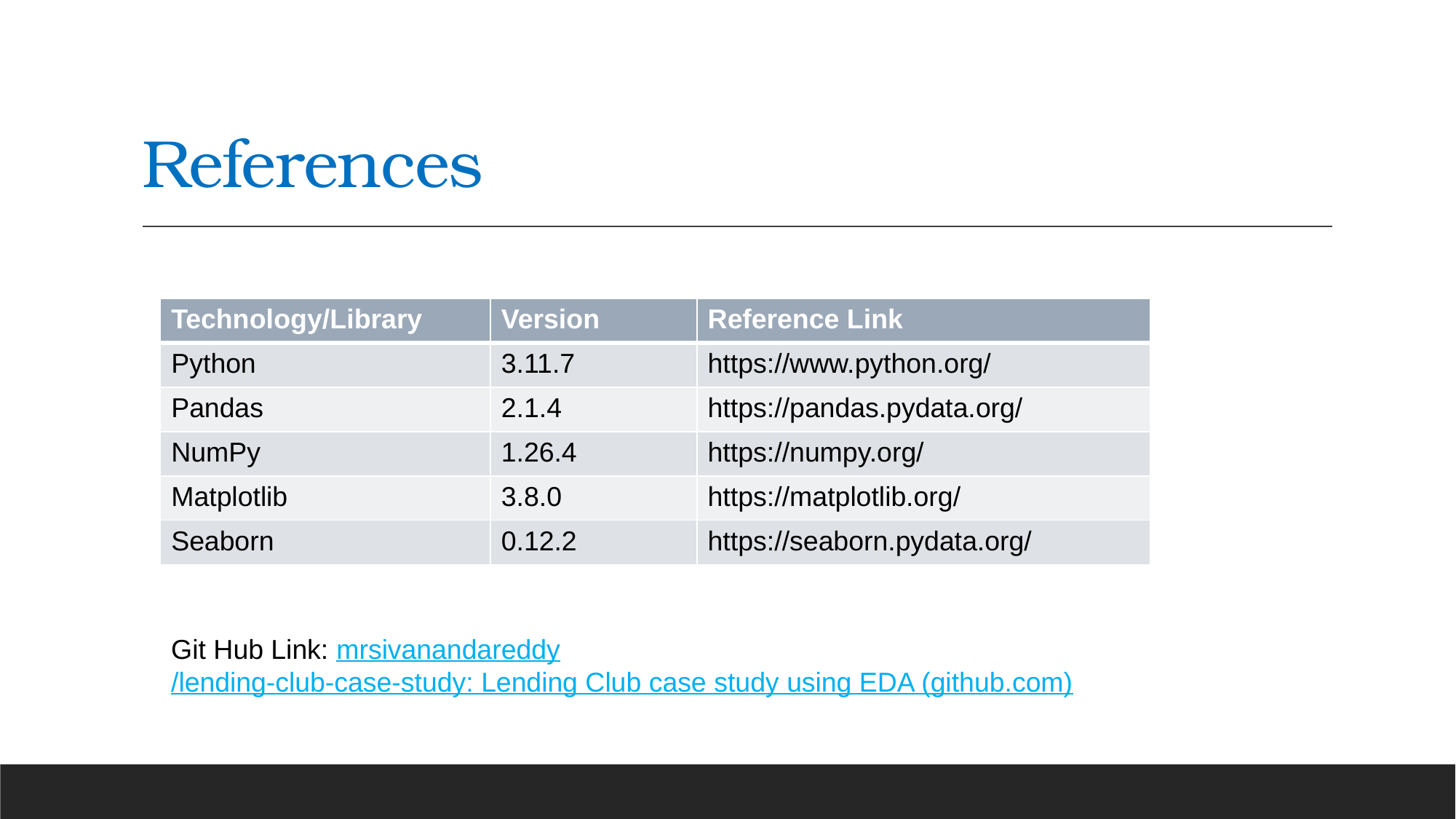

# References
| Technology/Library | Version | Reference Link |
| --- | --- | --- |
| Python | 3.11.7 | https://www.python.org/ |
| Pandas | 2.1.4 | https://pandas.pydata.org/ |
| NumPy | 1.26.4 | https://numpy.org/ |
| Matplotlib | 3.8.0 | https://matplotlib.org/ |
| Seaborn | 0.12.2 | https://seaborn.pydata.org/ |
Git Hub Link: mrsivanandareddy/lending-club-case-study: Lending Club case study using EDA (github.com)